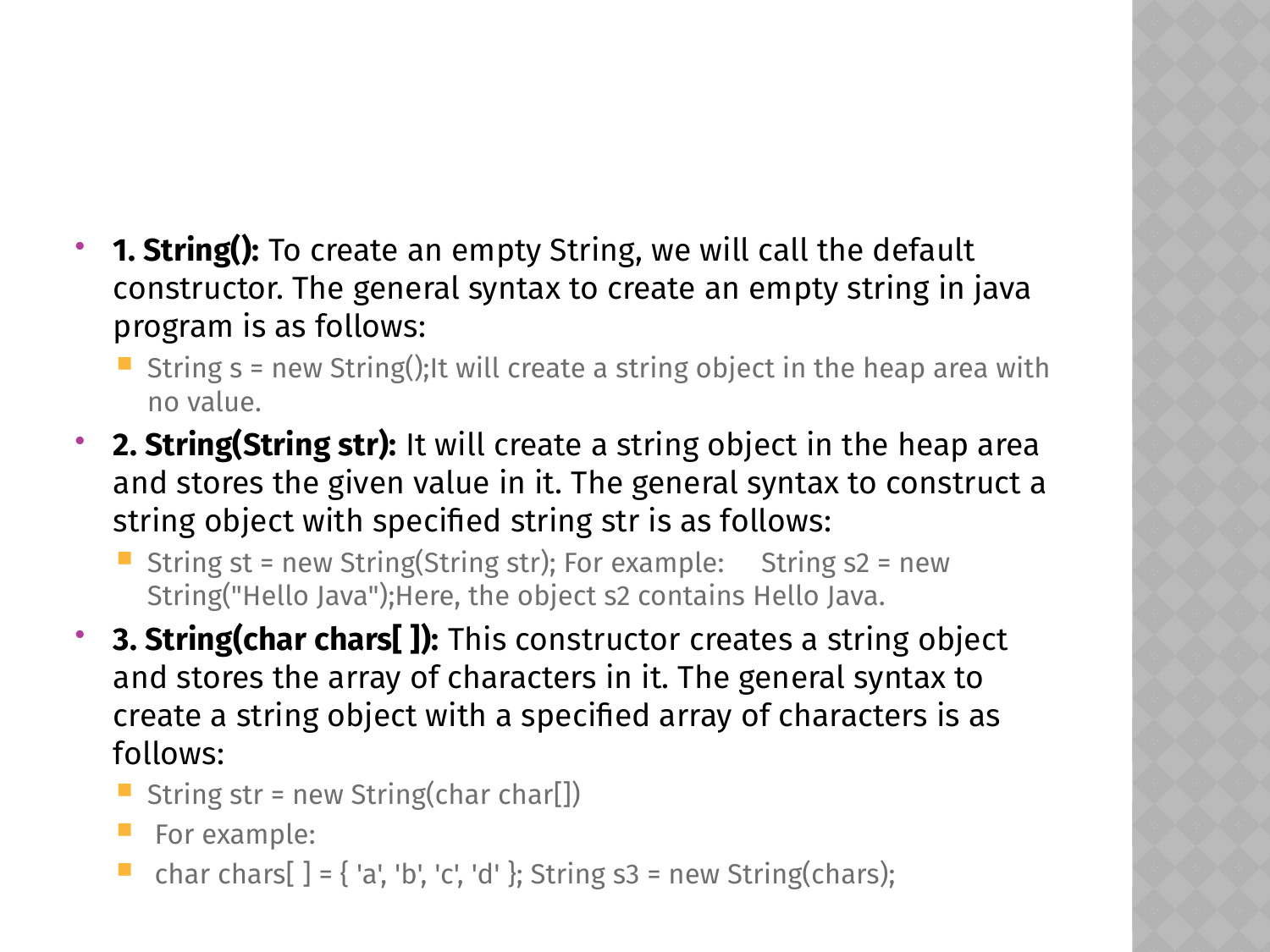

#
1. String(): To create an empty String, we will call the default constructor. The general syntax to create an empty string in java program is as follows:
String s = new String();It will create a string object in the heap area with no value.
2. String(String str): It will create a string object in the heap area and stores the given value in it. The general syntax to construct a string object with specified string str is as follows:
String st = new String(String str); For example:     String s2 = new String("Hello Java");Here, the object s2 contains Hello Java.
3. String(char chars[ ]): This constructor creates a string object and stores the array of characters in it. The general syntax to create a string object with a specified array of characters is as follows:
String str = new String(char char[])
 For example:
 char chars[ ] = { 'a', 'b', 'c', 'd' }; String s3 = new String(chars);